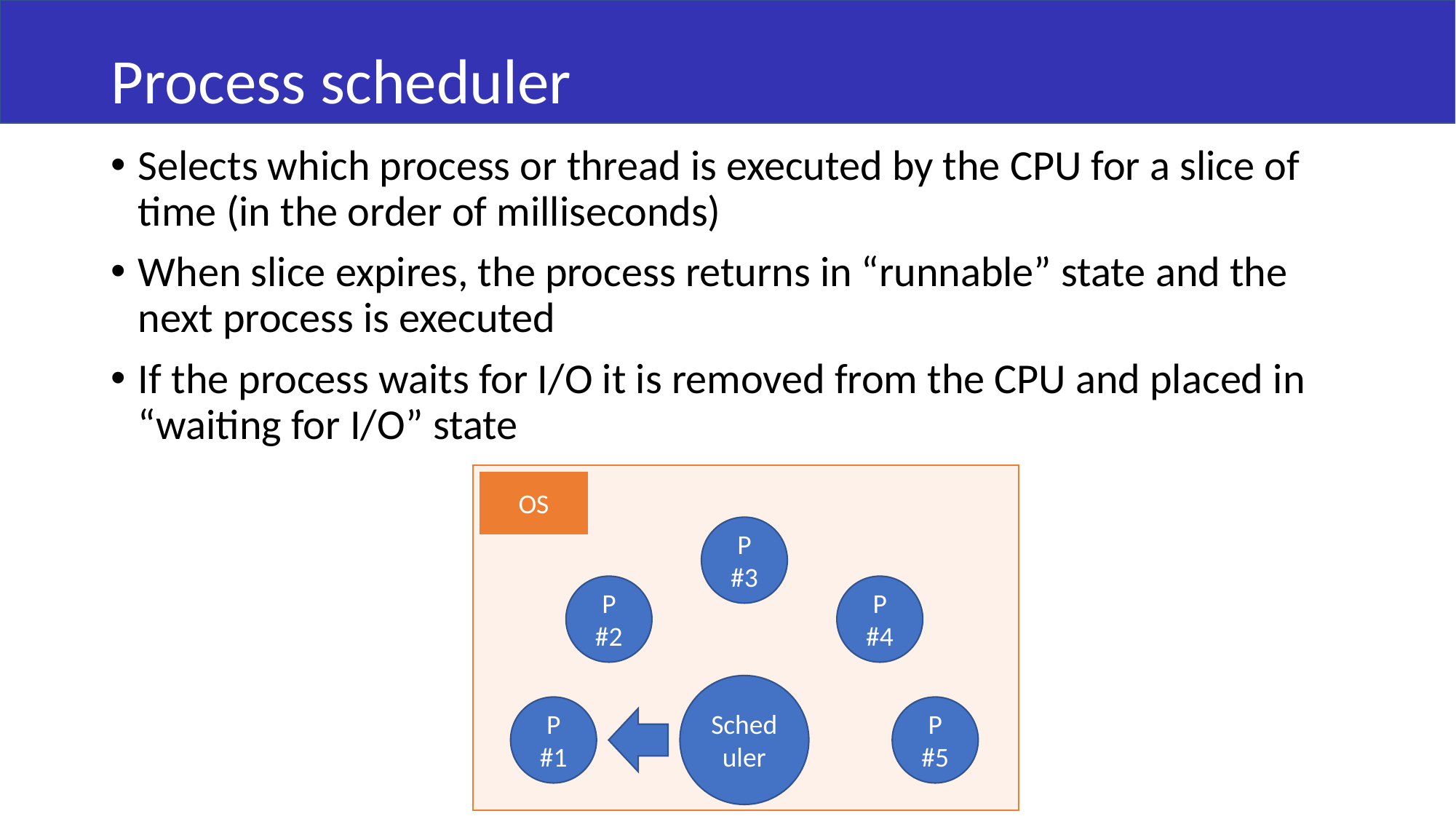

# Process scheduler
Selects which process or thread is executed by the CPU for a slice of time (in the order of milliseconds)
When slice expires, the process returns in “runnable” state and the next process is executed
If the process waits for I/O it is removed from the CPU and placed in “waiting for I/O” state

OS
P #3
P #2
P #4
Scheduler
P #1
P #5